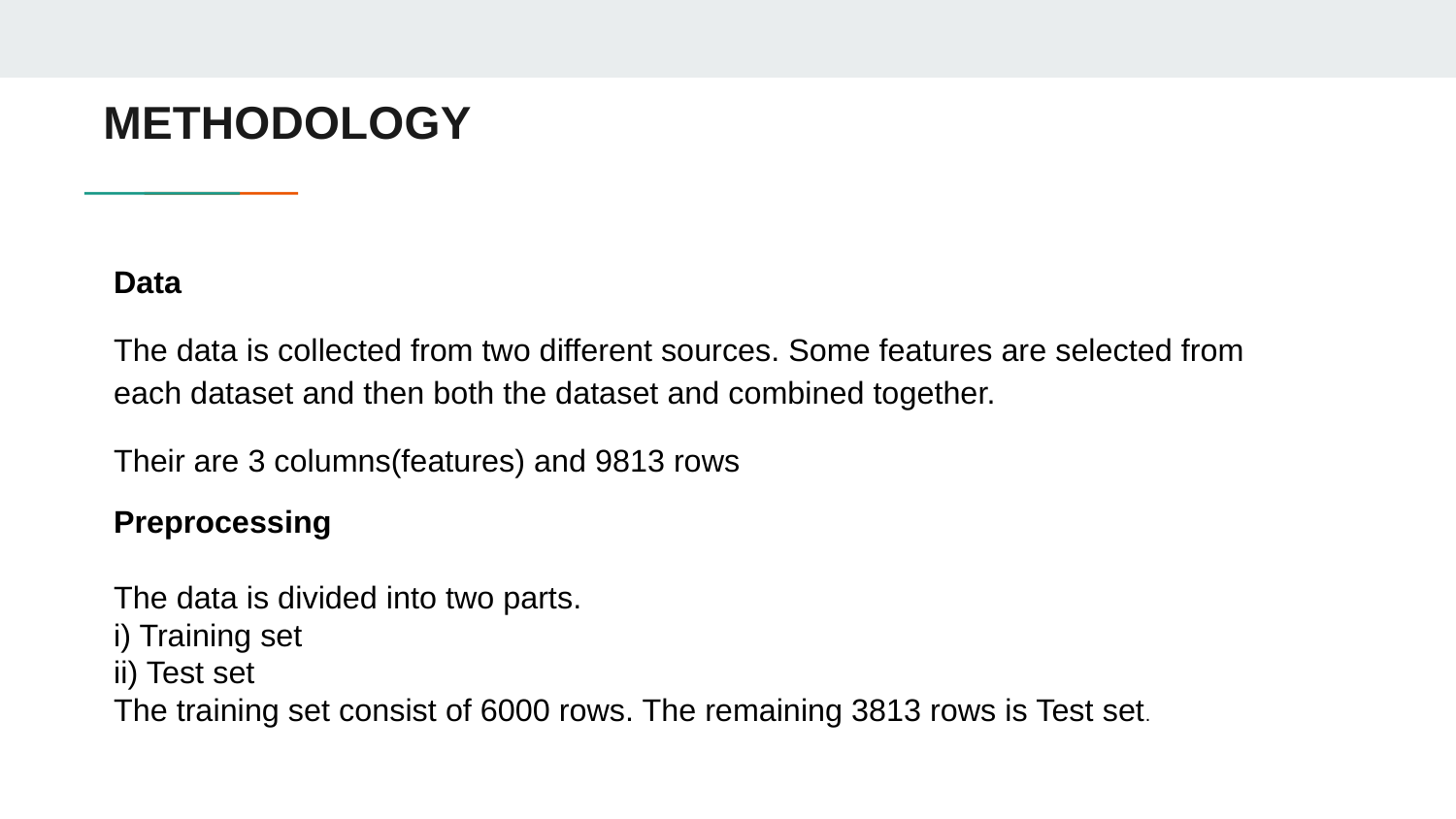

# METHODOLOGY

Data
The data is collected from two different sources. Some features are selected from each dataset and then both the dataset and combined together.
Their are 3 columns(features) and 9813 rows
Pre­processing

The data is divided into two parts.
i) Training set
ii) Test set
The training set consist of 6000 rows. The remaining 3813 rows is Test set.